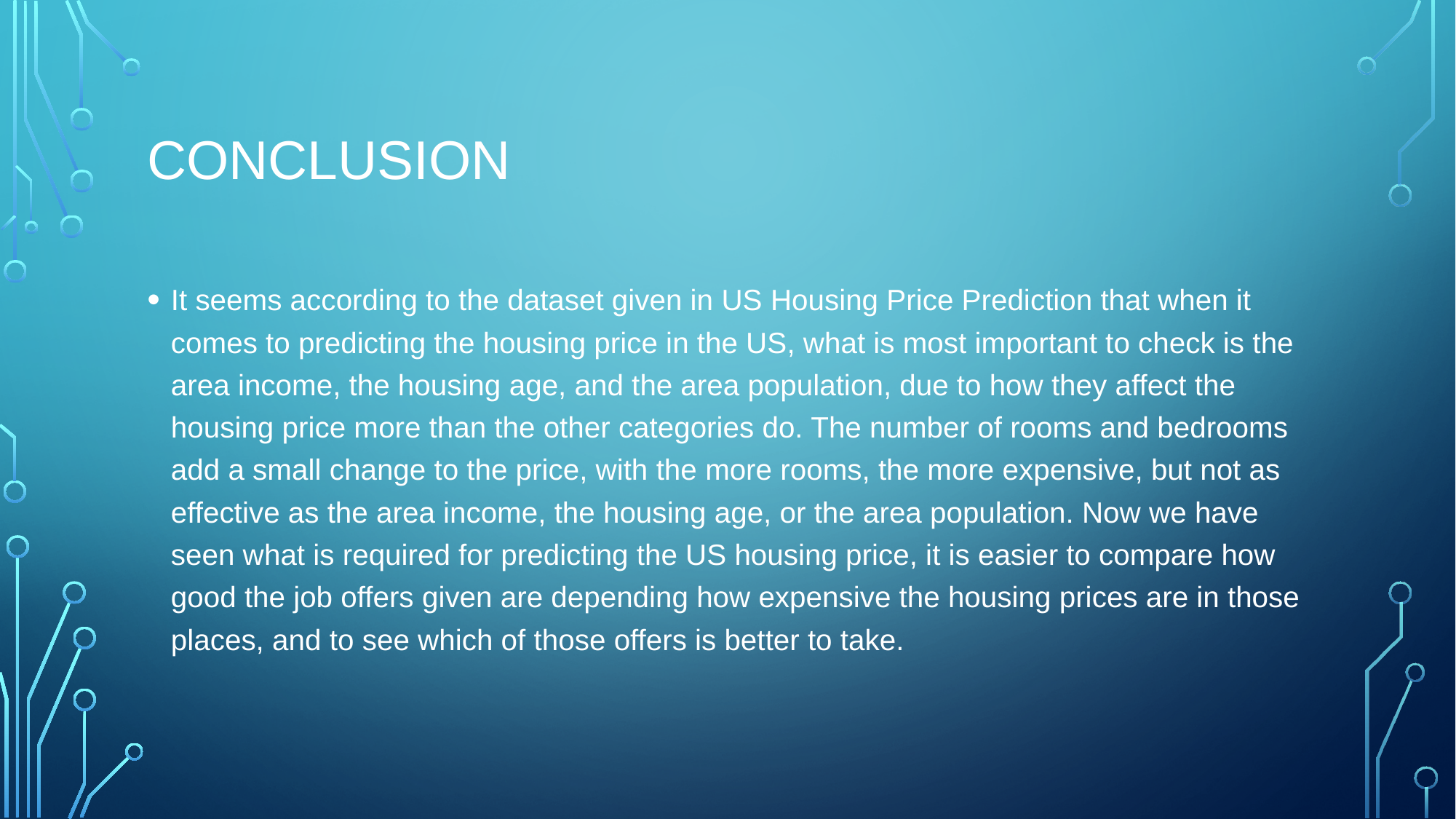

# conclusion
It seems according to the dataset given in US Housing Price Prediction that when it comes to predicting the housing price in the US, what is most important to check is the area income, the housing age, and the area population, due to how they affect the housing price more than the other categories do. The number of rooms and bedrooms add a small change to the price, with the more rooms, the more expensive, but not as effective as the area income, the housing age, or the area population. Now we have seen what is required for predicting the US housing price, it is easier to compare how good the job offers given are depending how expensive the housing prices are in those places, and to see which of those offers is better to take.